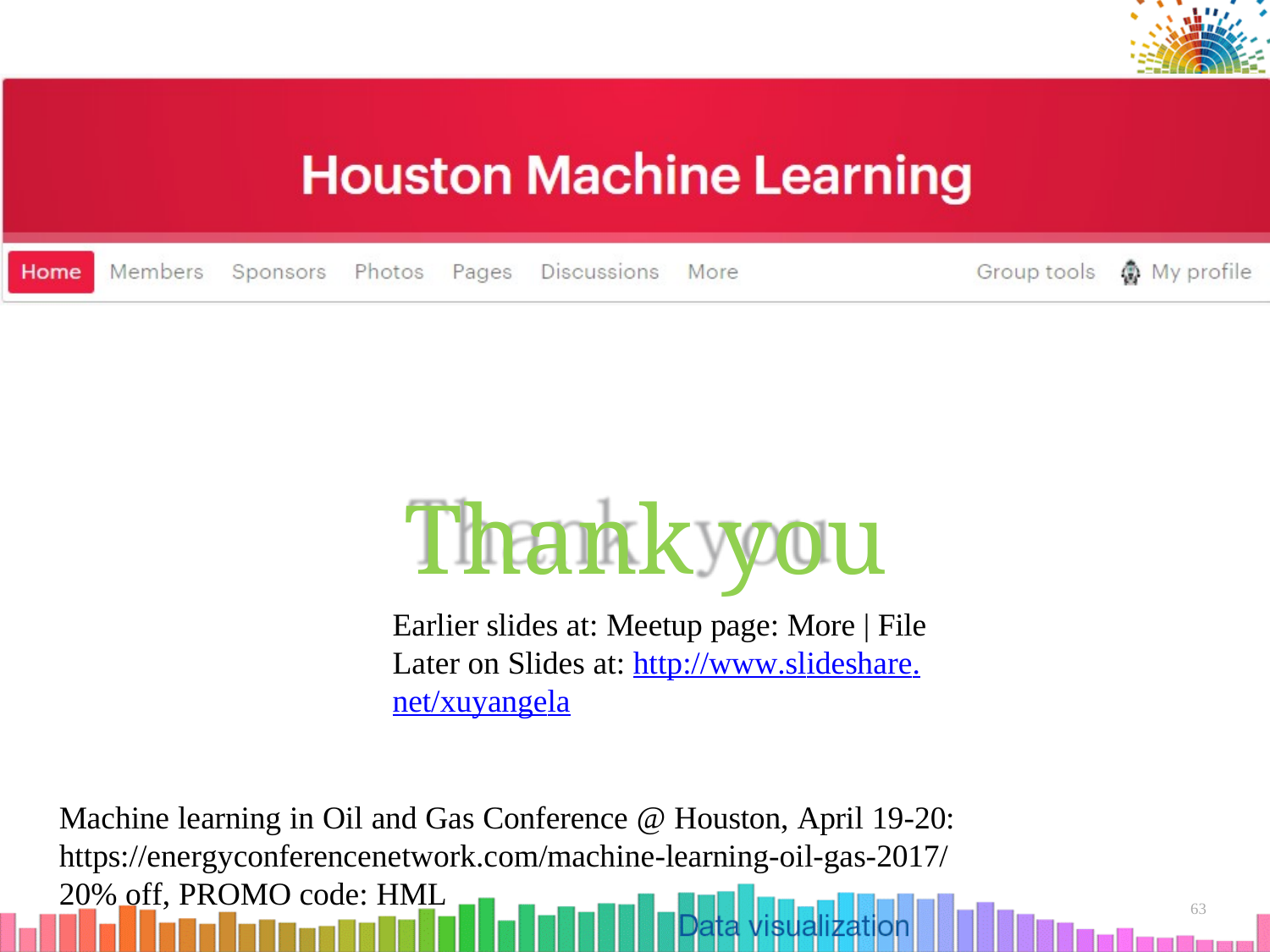

Thank you
Earlier slides at: Meetup page: More | File Later on Slides at: http://www.slideshare.net/xuyangela
Machine learning in Oil and Gas Conference @ Houston, April 19-20: https://energyconferencenetwork.com/machine-learning-oil-gas-2017/ 20% off, PROMO code: HML
63